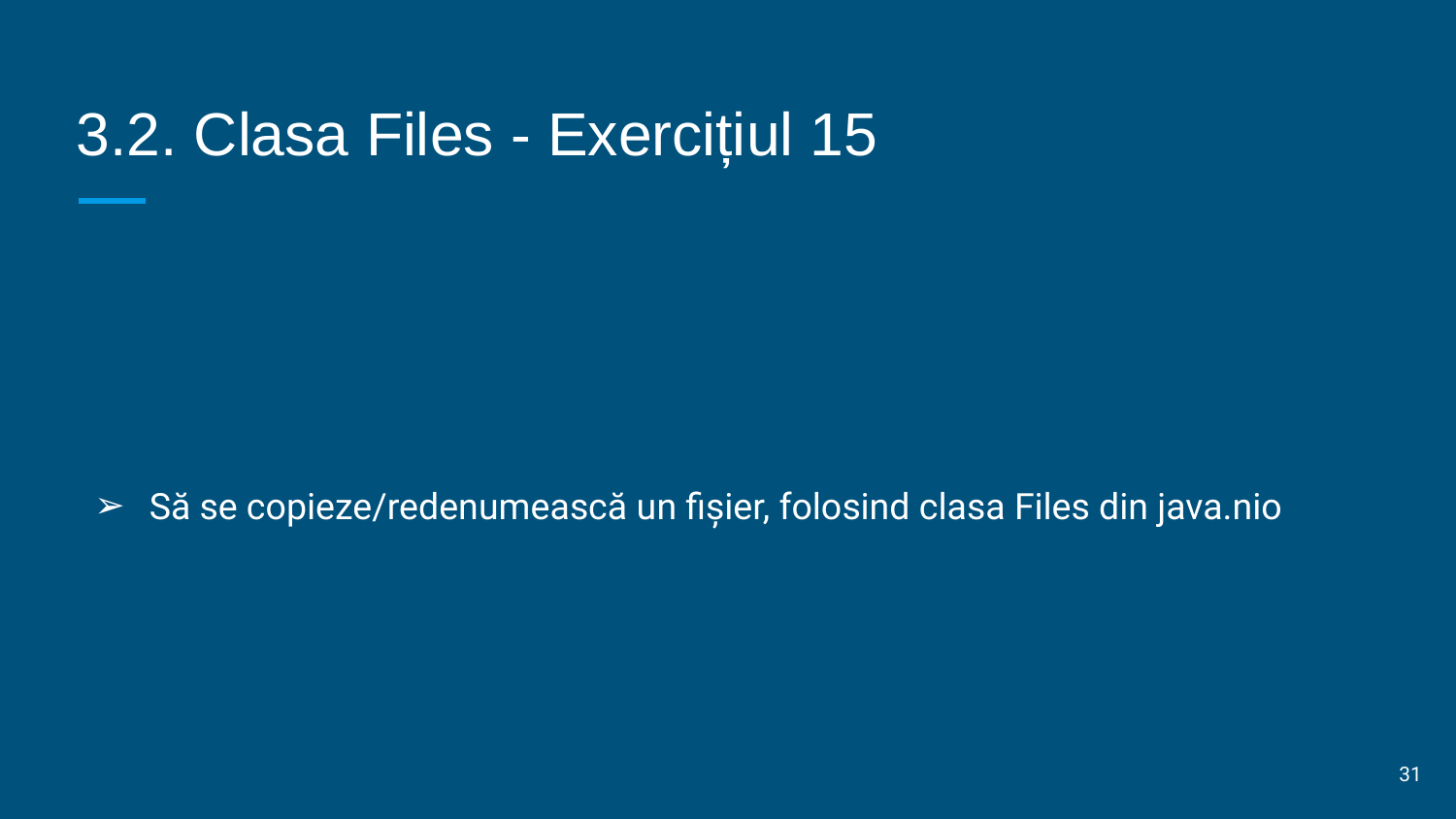

# 3.2. Clasa Files - Exercițiul 15
Să se copieze/redenumească un fișier, folosind clasa Files din java.nio
31